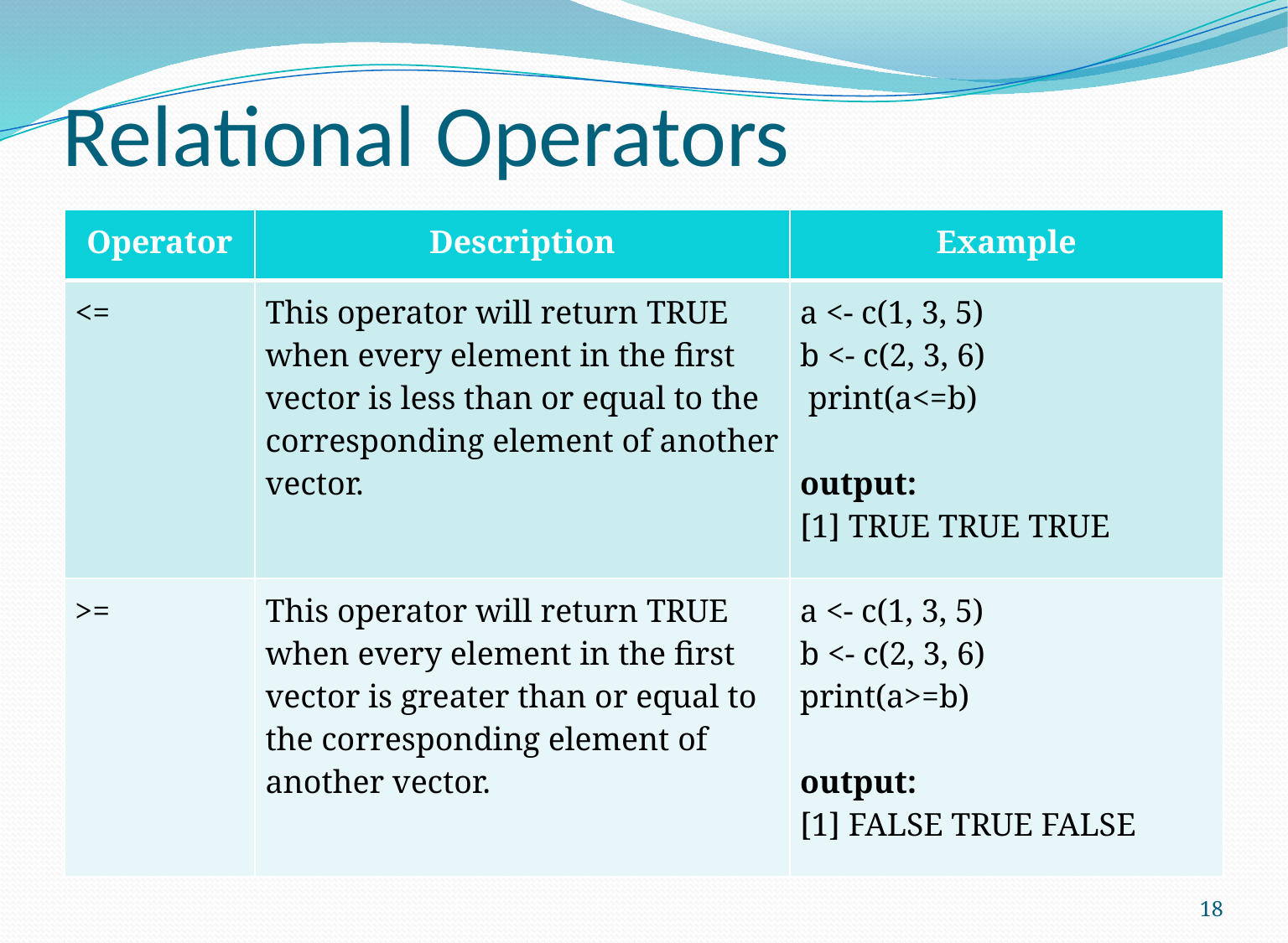

# Relational Operators
| Operator | Description | Example |
| --- | --- | --- |
| <= | This operator will return TRUE when every element in the first vector is less than or equal to the corresponding element of another vector. | a <- c(1, 3, 5) b <- c(2, 3, 6) print(a<=b) output: [1] TRUE TRUE TRUE |
| >= | This operator will return TRUE when every element in the first vector is greater than or equal to the corresponding element of another vector. | a <- c(1, 3, 5) b <- c(2, 3, 6) print(a>=b) output: [1] FALSE TRUE FALSE |
18